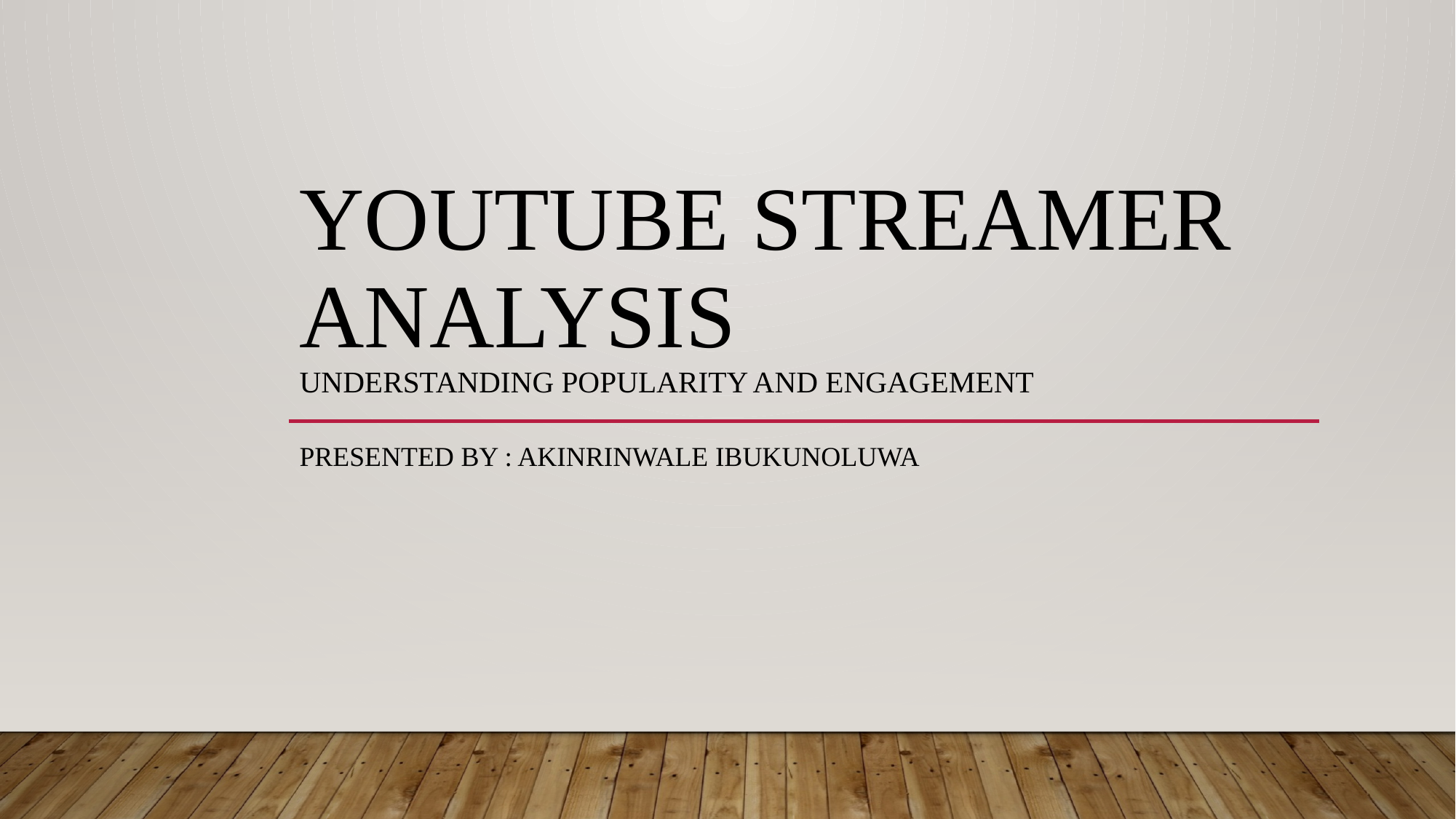

# YouTube Streamer Analysis Understanding Popularity and Engagement
Presented by : Akinrinwale Ibukunoluwa